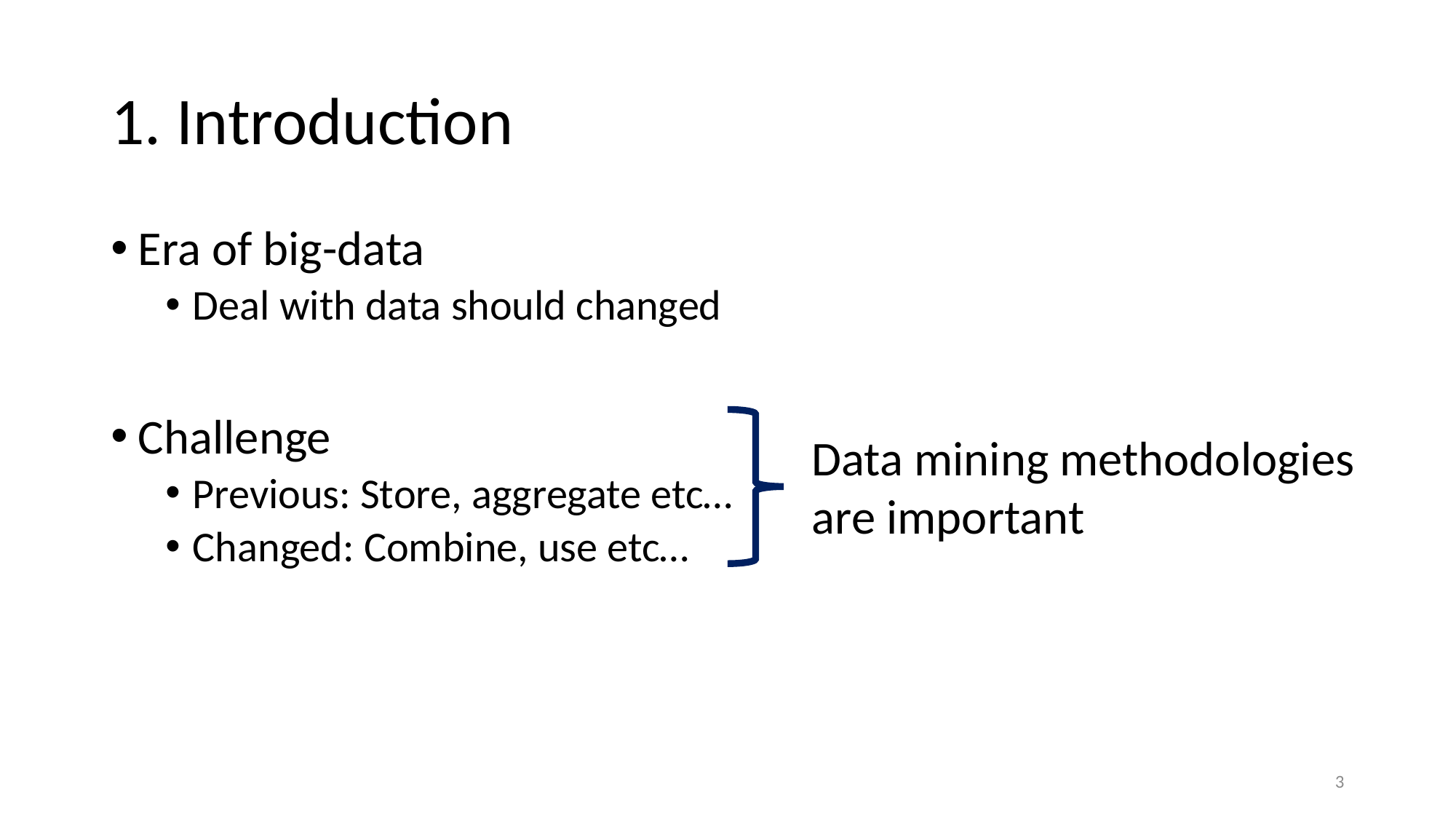

# 1. Introduction
Era of big-data
Deal with data should changed

Challenge
Previous: Store, aggregate etc…
Changed: Combine, use etc…

Data mining methodologies are important
3